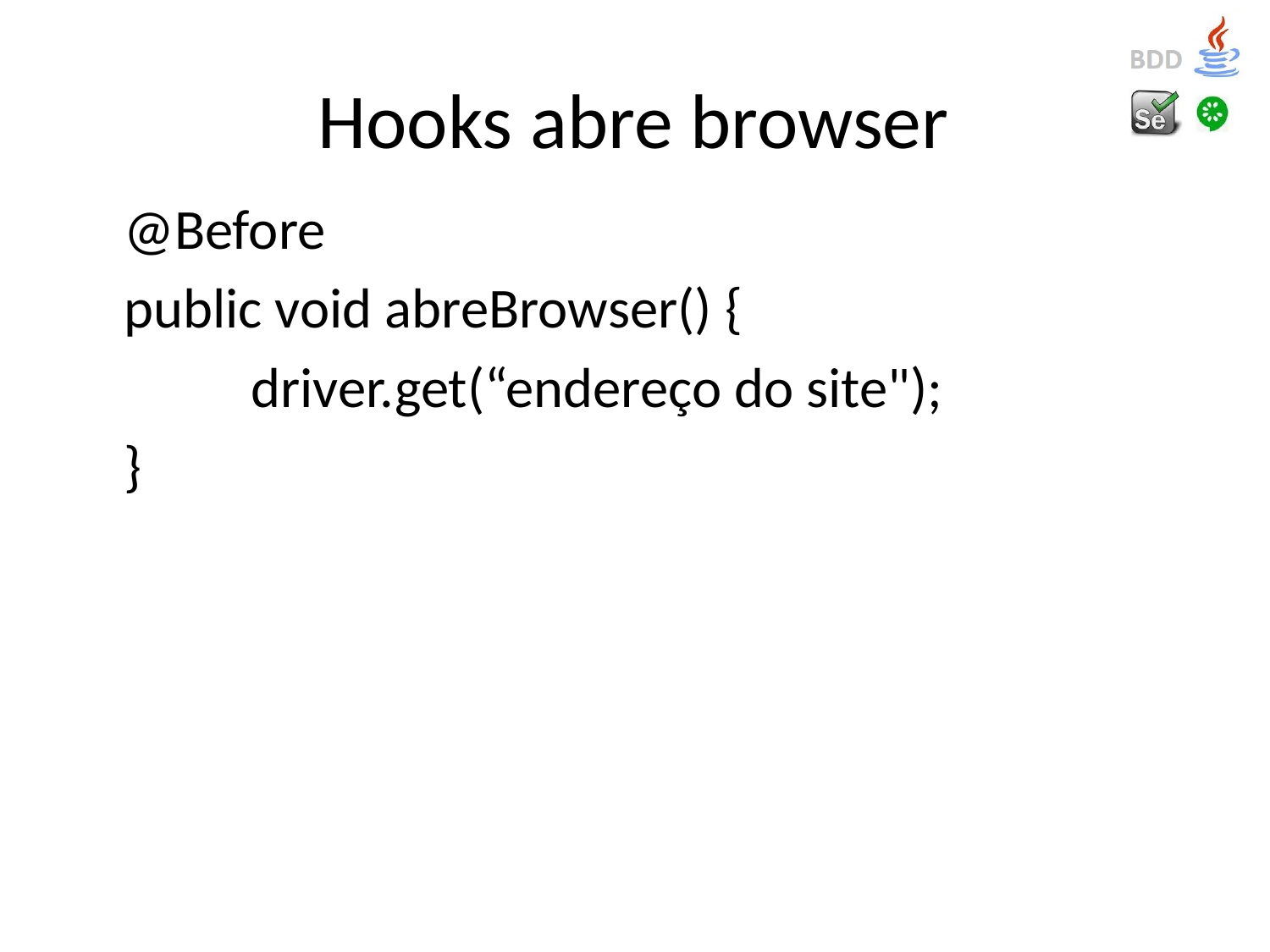

# Hooks abre browser
	@Before
	public void abreBrowser() {
		driver.get(“endereço do site");
	}